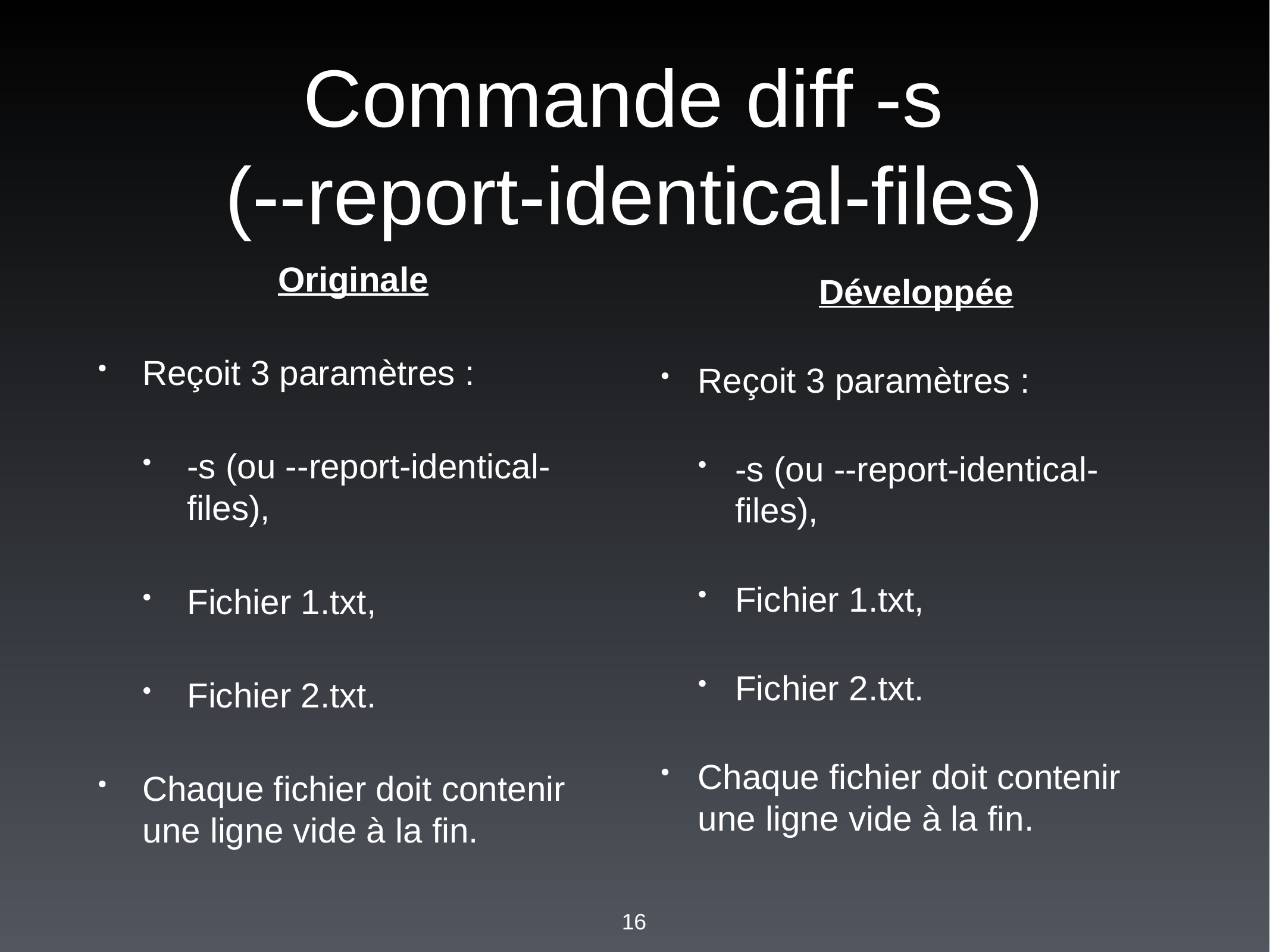

# Commande diff -s (--report-identical-files)
Originale
Reçoit 3 paramètres :
-s (ou --report-identical-files),
Fichier 1.txt,
Fichier 2.txt.
Chaque fichier doit contenir une ligne vide à la fin.
Développée
Reçoit 3 paramètres :
-s (ou --report-identical-files),
Fichier 1.txt,
Fichier 2.txt.
Chaque fichier doit contenir une ligne vide à la fin.
16